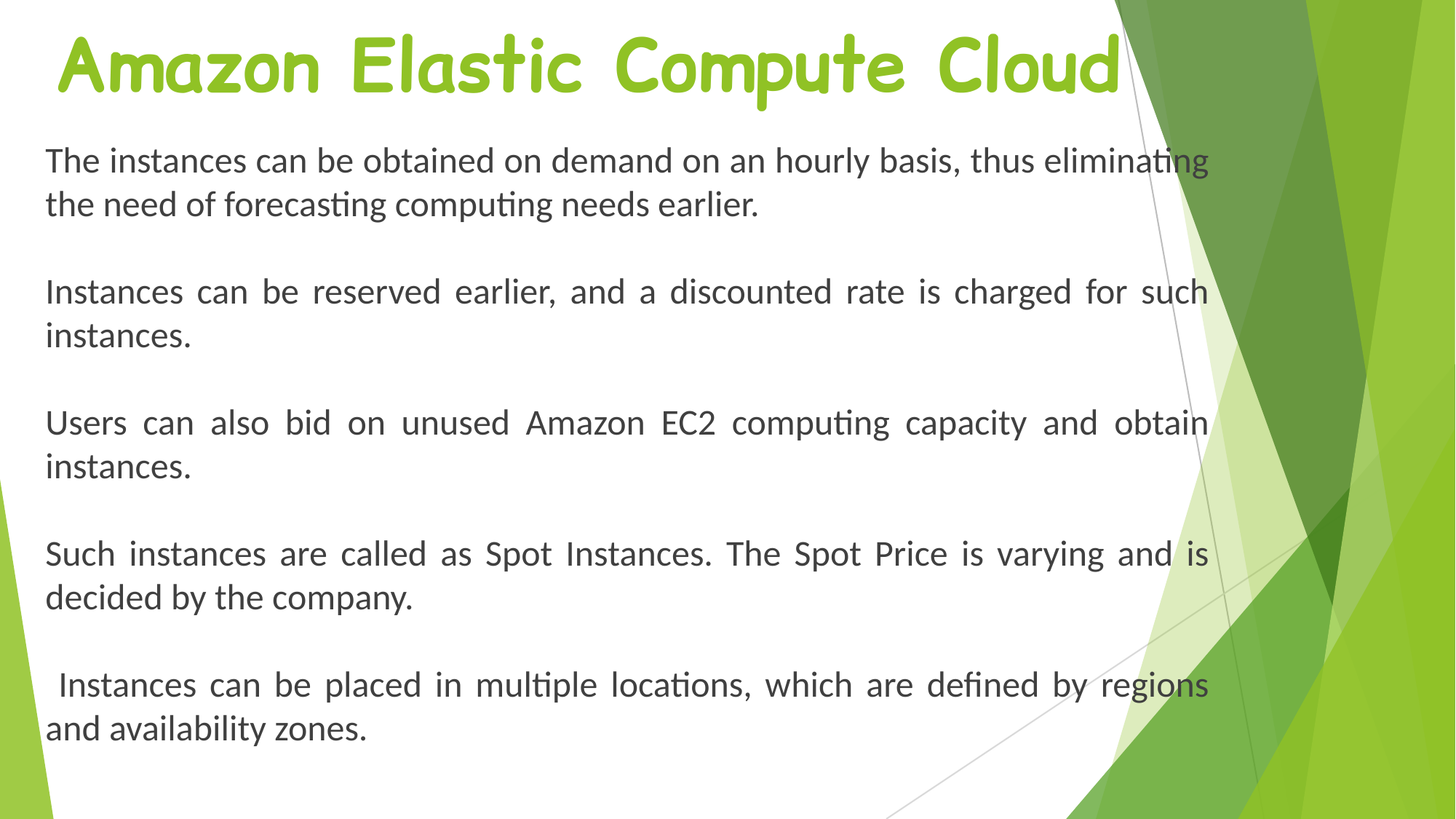

# Amazon Elastic Compute Cloud
The instances can be obtained on demand on an hourly basis, thus eliminating the need of forecasting computing needs earlier.

Instances can be reserved earlier, and a discounted rate is charged for such instances.

Users can also bid on unused Amazon EC2 computing capacity and obtain instances.

Such instances are called as Spot Instances. The Spot Price is varying and is decided by the company.

 Instances can be placed in multiple locations, which are defined by regions and availability zones.